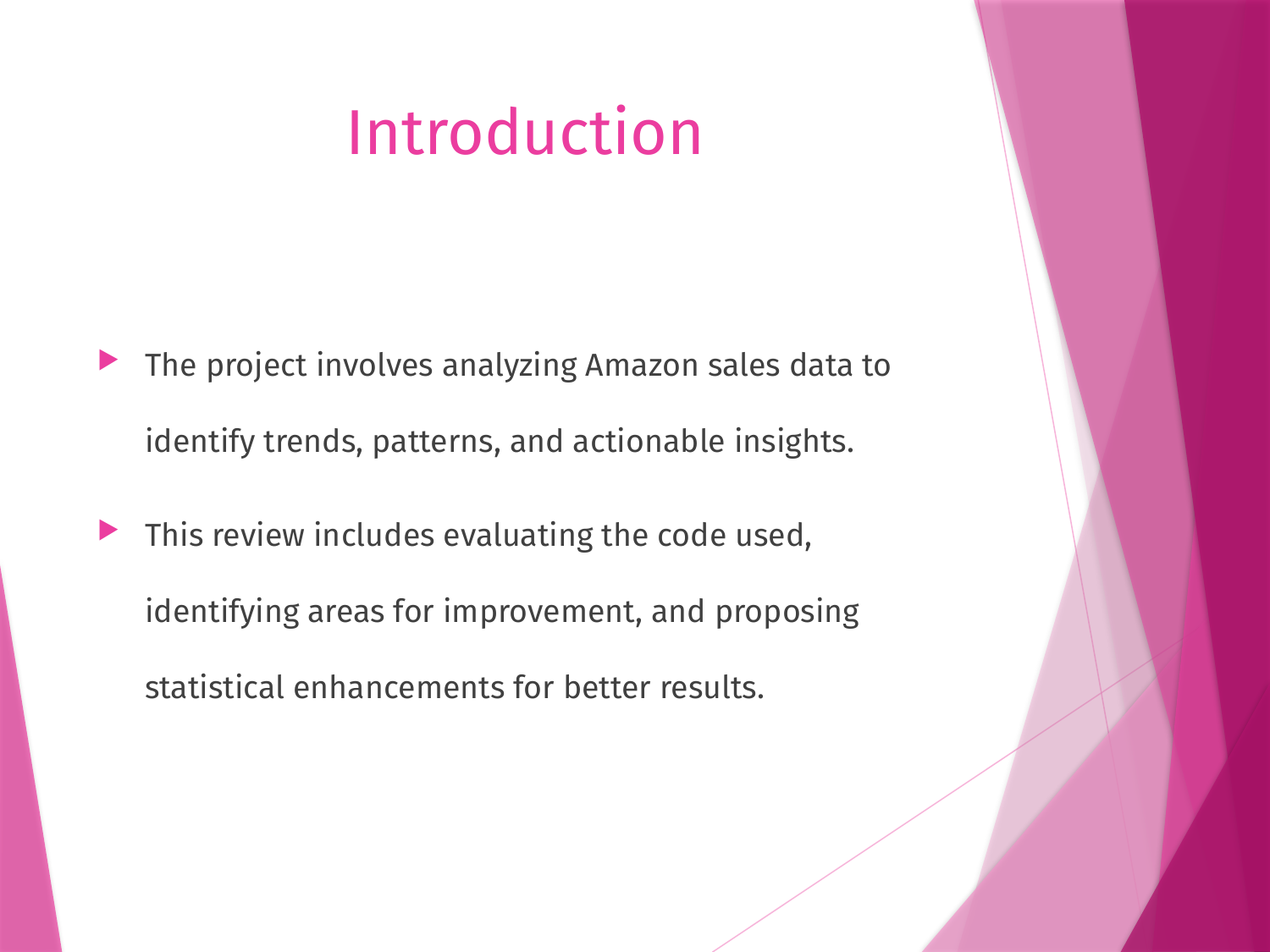

# Introduction
The project involves analyzing Amazon sales data to identify trends, patterns, and actionable insights.
This review includes evaluating the code used, identifying areas for improvement, and proposing statistical enhancements for better results.